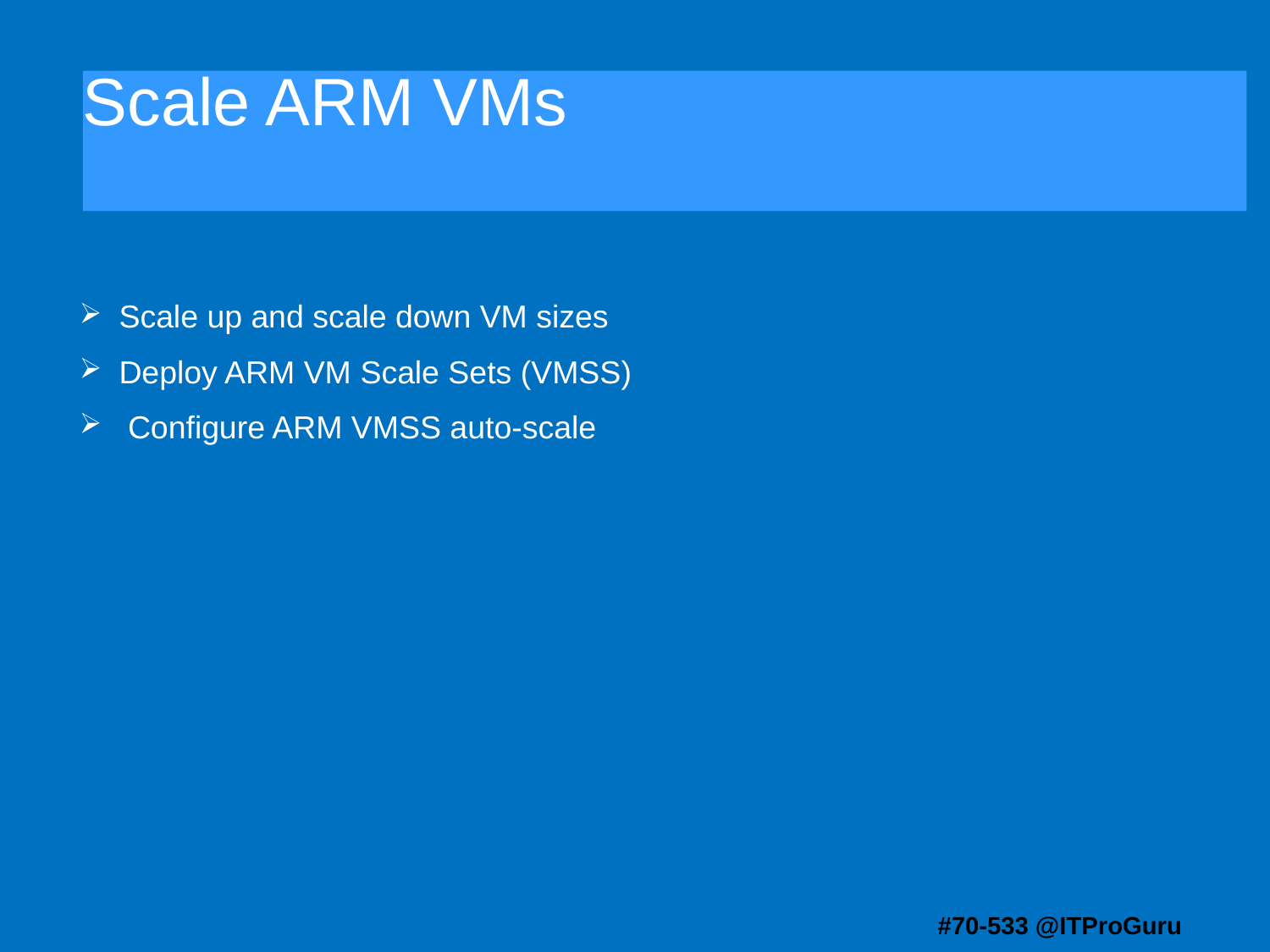

# Scale ARM VMs
Scale up and scale down VM sizes
Deploy ARM VM Scale Sets (VMSS)
 Configure ARM VMSS auto-scale